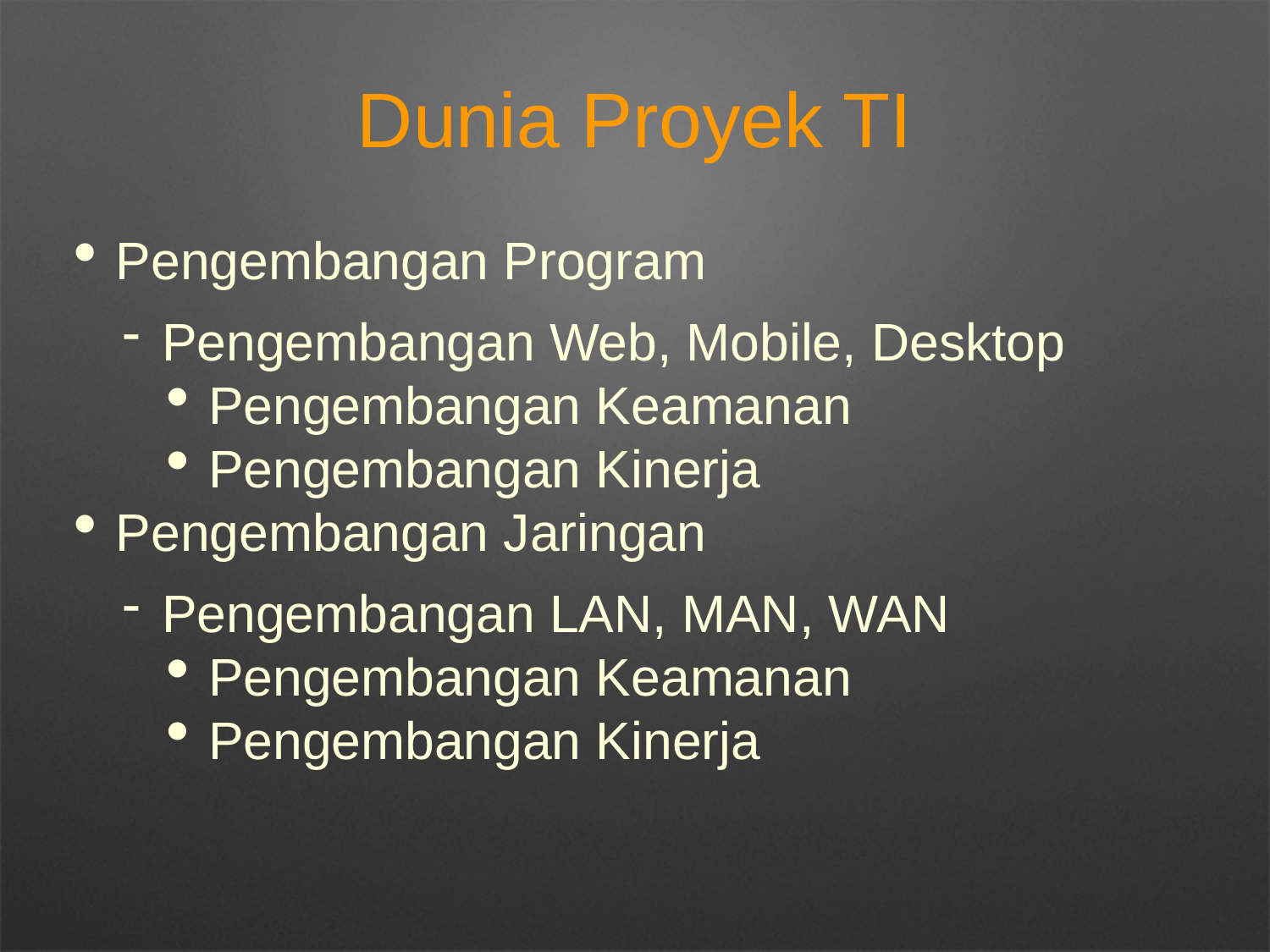

Dunia Proyek TI
Pengembangan Program
Pengembangan Web, Mobile, Desktop
Pengembangan Keamanan
Pengembangan Kinerja
Pengembangan Jaringan
Pengembangan LAN, MAN, WAN
Pengembangan Keamanan
Pengembangan Kinerja